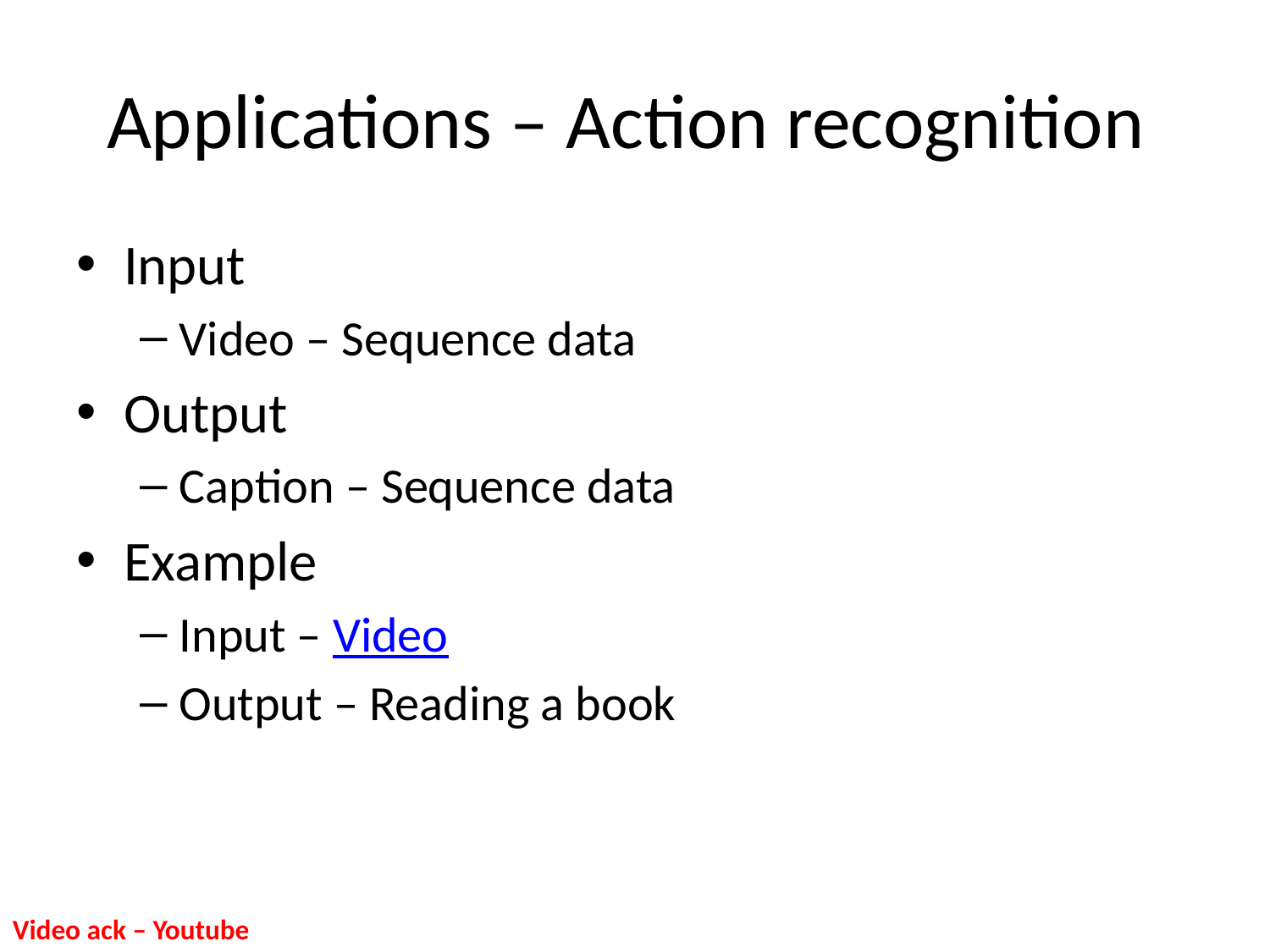

# Applications – Action recognition
Input
Video – Sequence data
Output
Caption – Sequence data
Example
Input – Video
Output – Reading a book

Video ack – Youtube